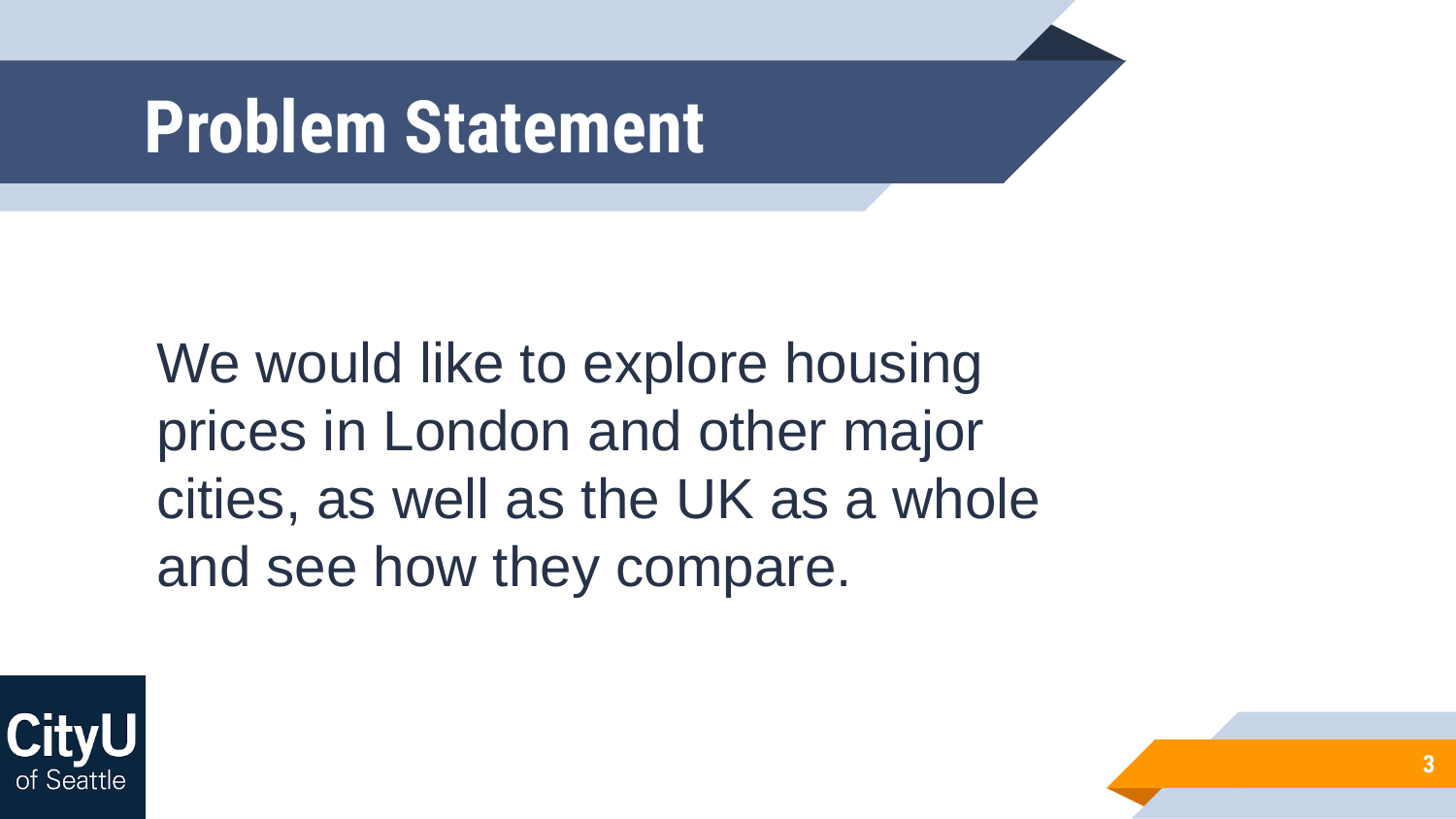

# Problem Statement
We would like to explore housing prices in London and other major cities, as well as the UK as a whole and see how they compare.
3